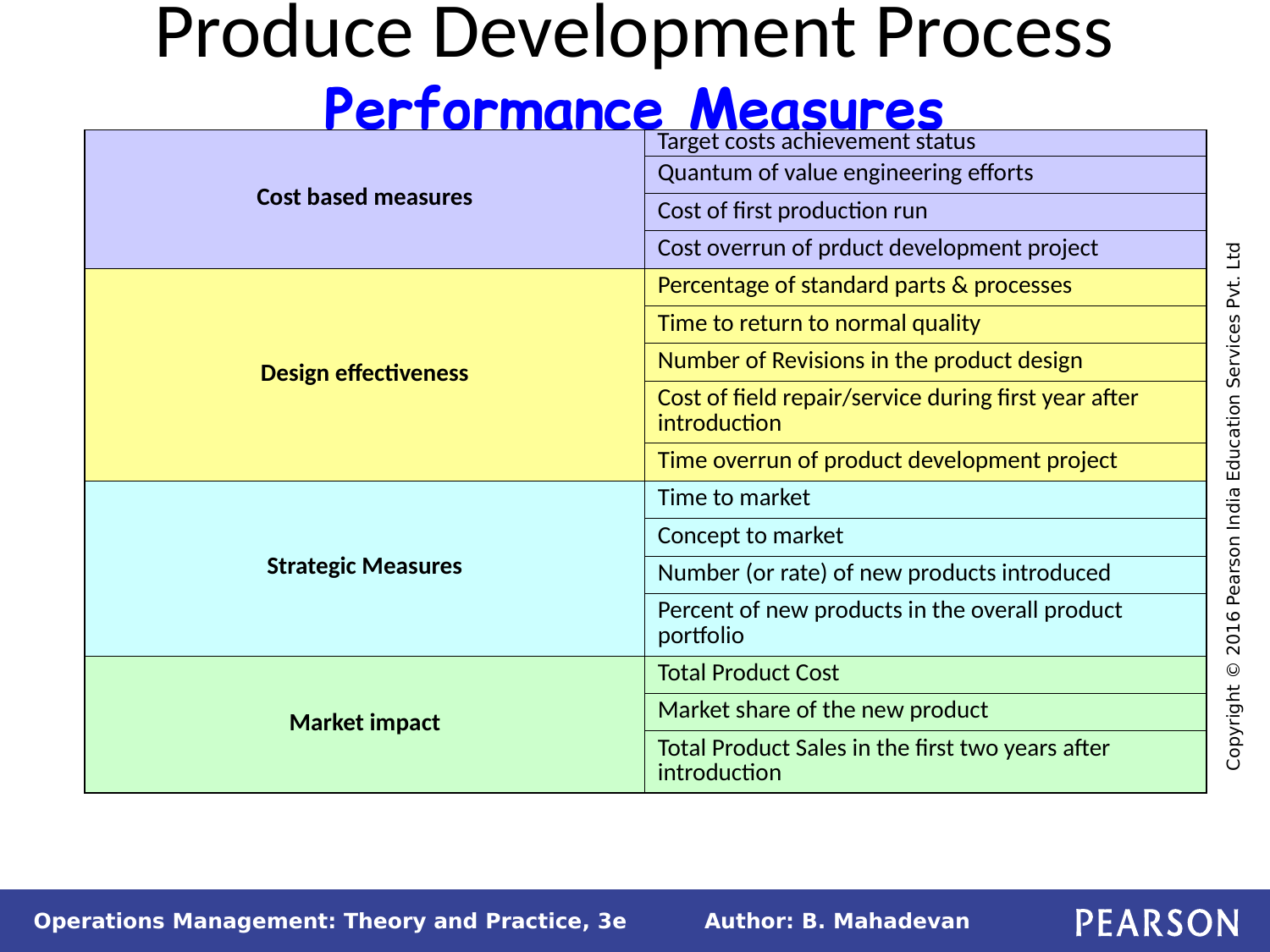

# Produce Development Process Performance Measures
| Cost based measures | Target costs achievement status |
| --- | --- |
|  | Quantum of value engineering efforts |
|  | Cost of first production run |
|  | Cost overrun of prduct development project |
| Design effectiveness | Percentage of standard parts & processes |
|  | Time to return to normal quality |
|  | Number of Revisions in the product design |
|  | Cost of field repair/service during first year after introduction |
|  | Time overrun of product development project |
| Strategic Measures | Time to market |
|  | Concept to market |
|  | Number (or rate) of new products introduced |
|  | Percent of new products in the overall product portfolio |
| Market impact | Total Product Cost |
|  | Market share of the new product |
|  | Total Product Sales in the first two years after introduction |